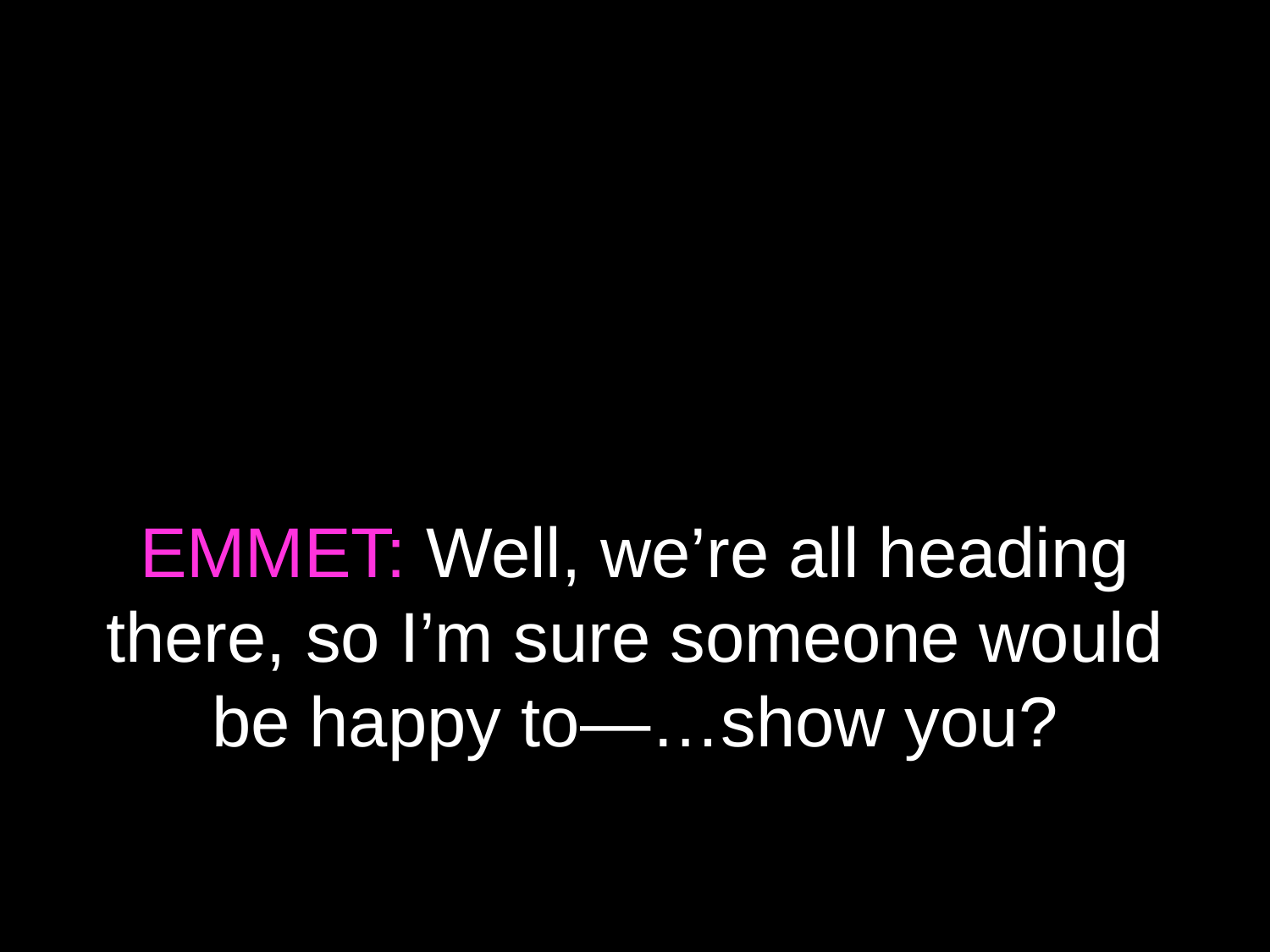

# EMMET: Well, we’re all heading there, so I’m sure someone would be happy to—…show you?